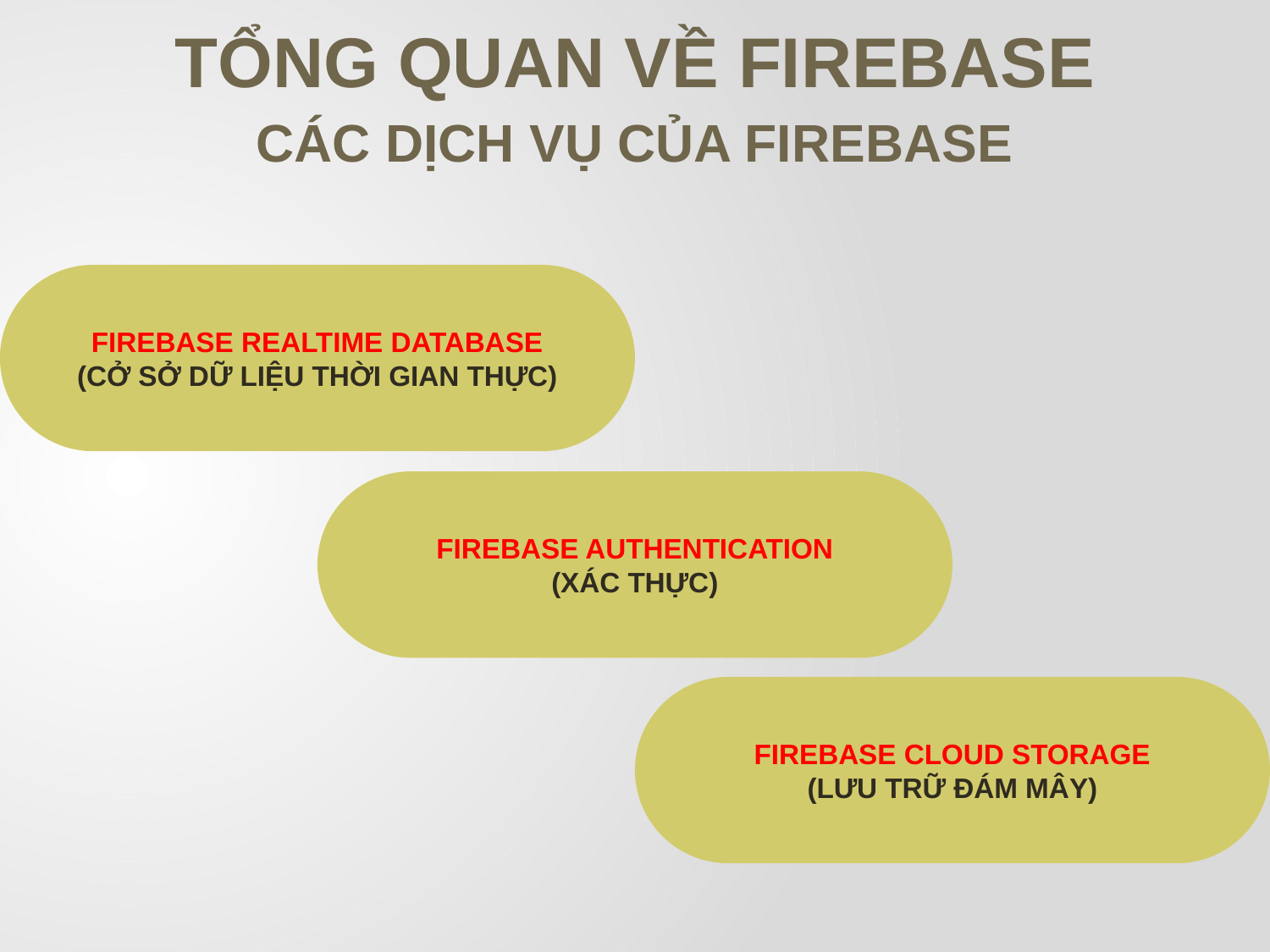

TỔNG QUAN VỀ FIREBASE
CÁC DỊCH VỤ CỦA FIREBASE
FIREBASE REALTIME DATABASE
(CỞ SỞ DỮ LIỆU THỜI GIAN THỰC)
FIREBASE AUTHENTICATION
(XÁC THỰC)
FIREBASE CLOUD STORAGE
(LƯU TRỮ ĐÁM MÂY)